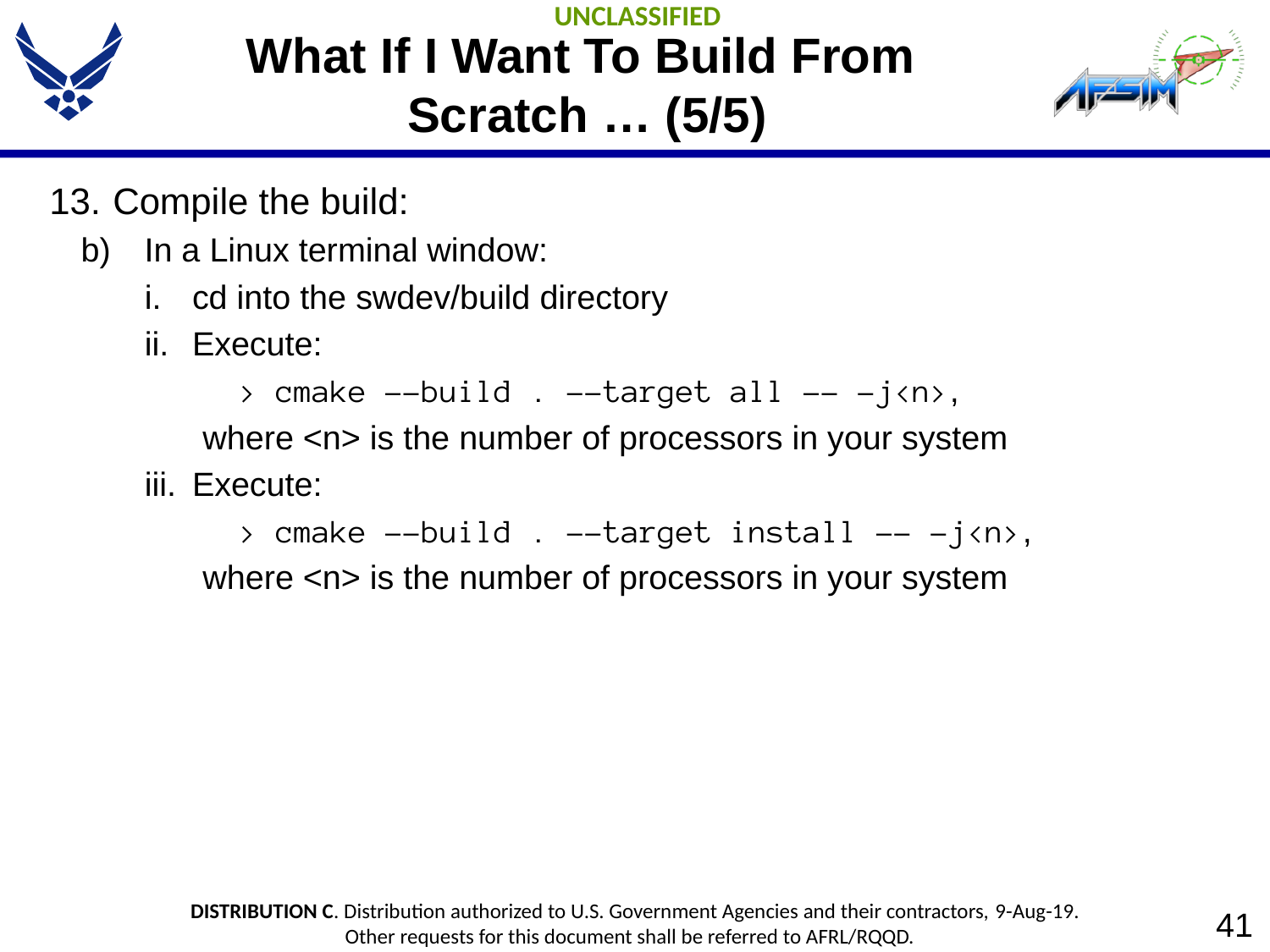

# What If I Want To Build From Scratch … (5/5)
Compile the build:
In a Linux terminal window:
cd into the swdev/build directory
Execute:
            > cmake --build . --target all -- -j<n>,
        where <n> is the number of processors in your system
Execute:
            > cmake --build . --target install -- -j<n>,
        where <n> is the number of processors in your system